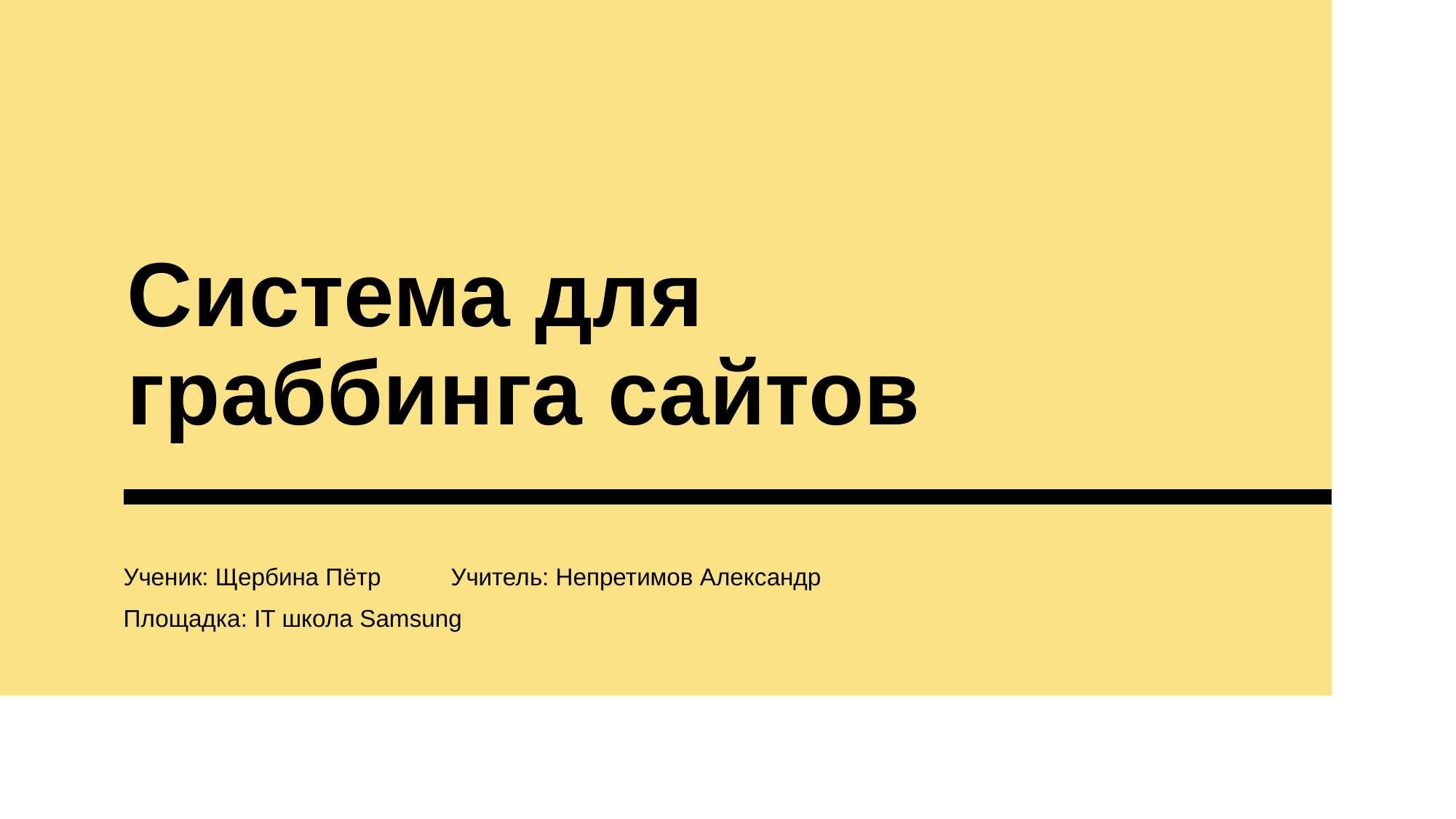

# Система для граббинга сайтов
Ученик: Щербина Пётр	Учитель: Непретимов Александр
Площадка: IT школа Samsung